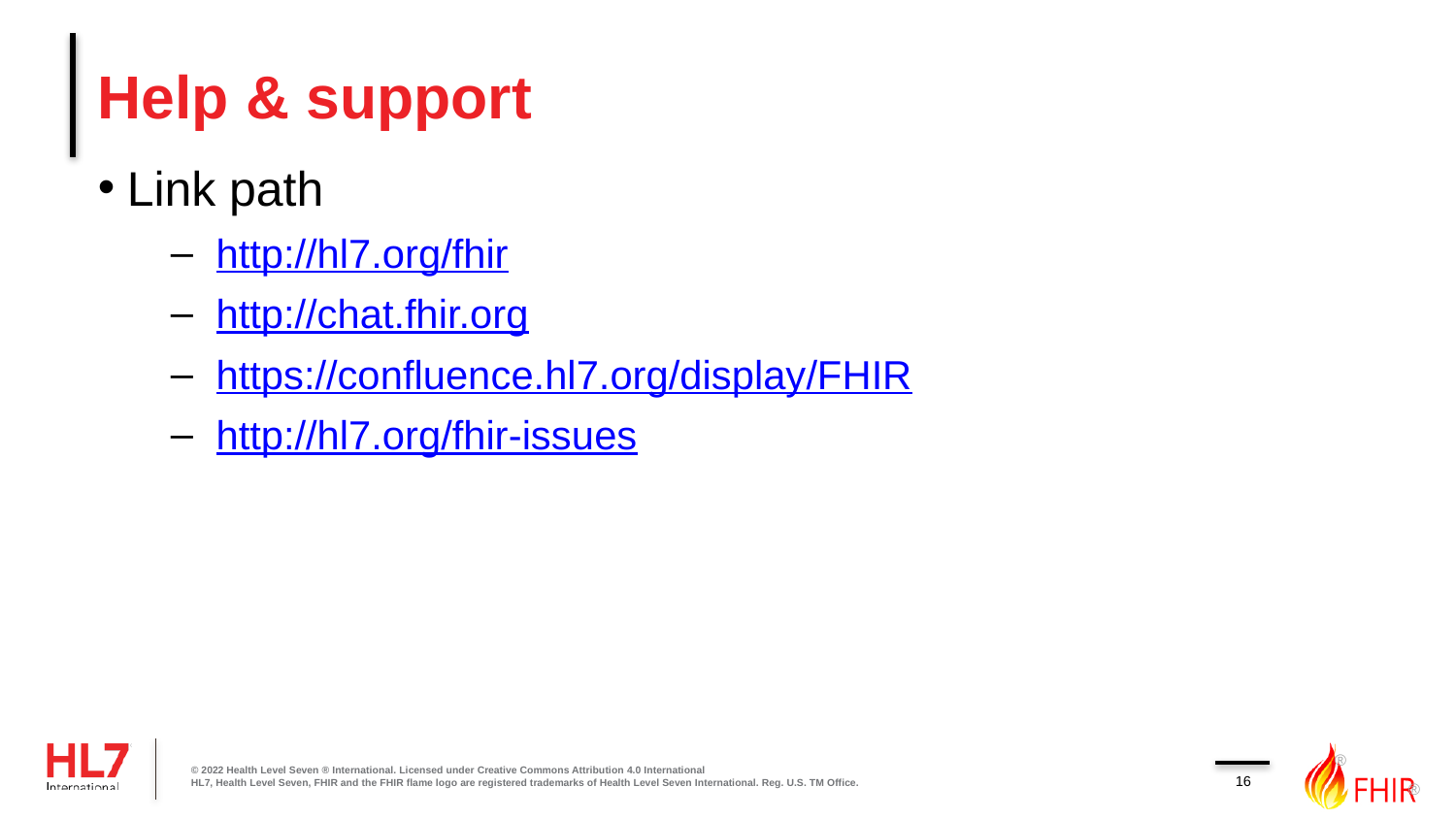

# Help & support
Link path
http://hl7.org/fhir
http://chat.fhir.org
https://confluence.hl7.org/display/FHIR
http://hl7.org/fhir-issues
© 2022 Health Level Seven ® International. Licensed under Creative Commons Attribution 4.0 International
HL7, Health Level Seven, FHIR and the FHIR flame logo are registered trademarks of Health Level Seven International. Reg. U.S. TM Office.
16